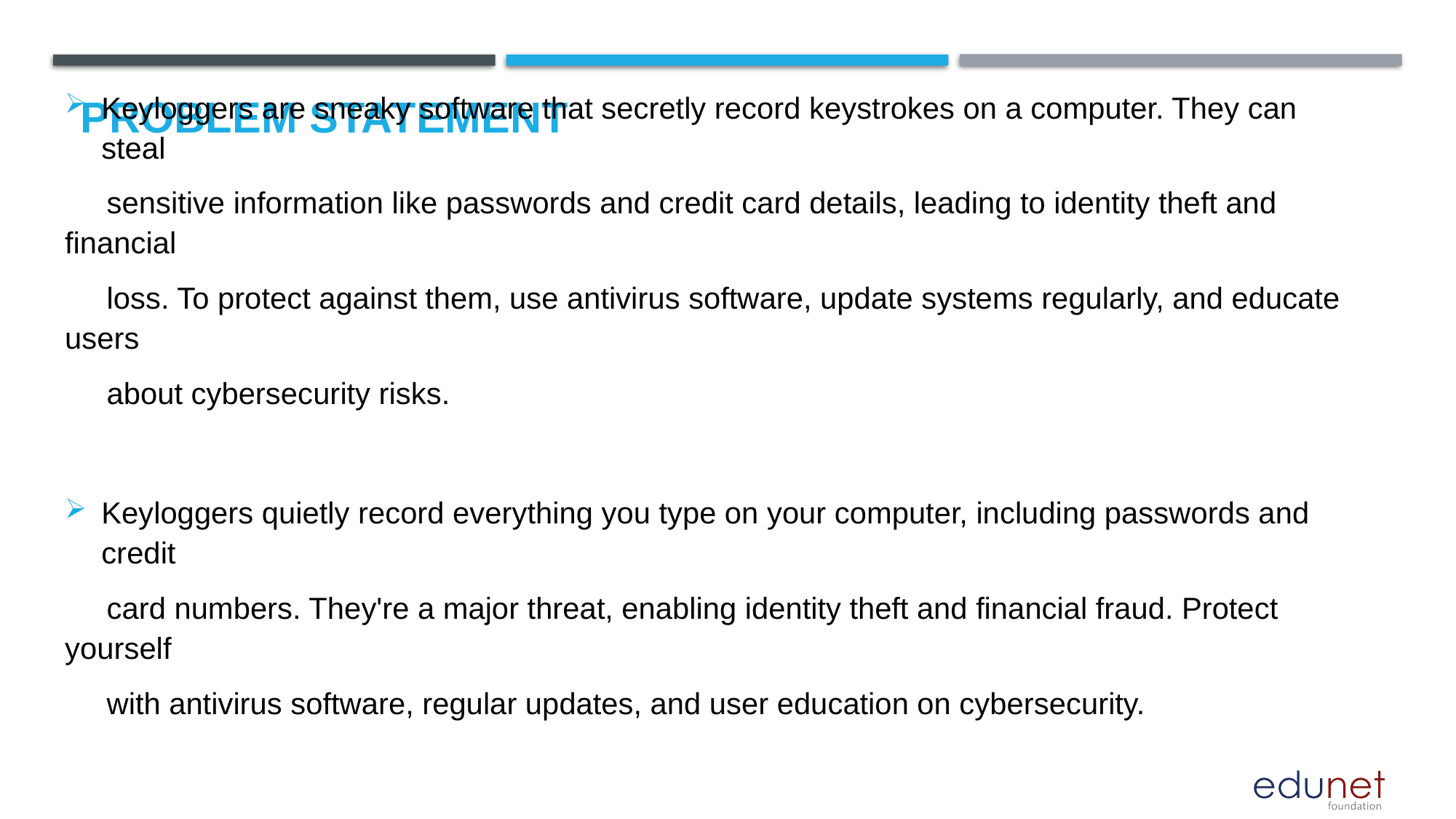

# Problem Statement
Keyloggers are sneaky software that secretly record keystrokes on a computer. They can steal
     sensitive information like passwords and credit card details, leading to identity theft and financial
     loss. To protect against them, use antivirus software, update systems regularly, and educate users
     about cybersecurity risks.

Keyloggers quietly record everything you type on your computer, including passwords and credit
     card numbers. They're a major threat, enabling identity theft and financial fraud. Protect yourself
     with antivirus software, regular updates, and user education on cybersecurity.